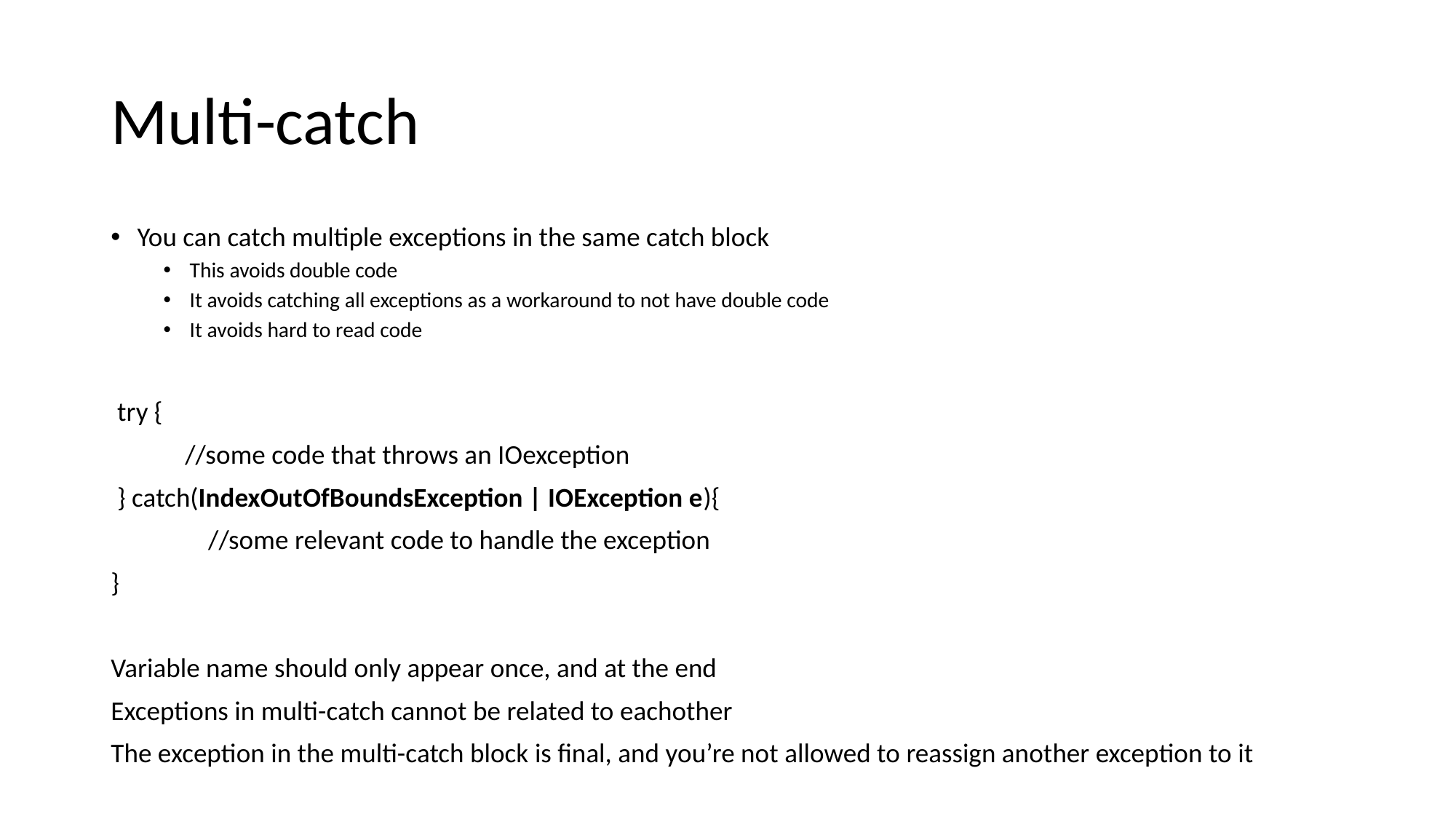

# Multi-catch
You can catch multiple exceptions in the same catch block
This avoids double code
It avoids catching all exceptions as a workaround to not have double code
It avoids hard to read code

 try {
            //some code that throws an IOexception
 } catch(IndexOutOfBoundsException | IOException e){
	//some relevant code to handle the exception
}

Variable name should only appear once, and at the end
Exceptions in multi-catch cannot be related to eachother
The exception in the multi-catch block is final, and you’re not allowed to reassign another exception to it